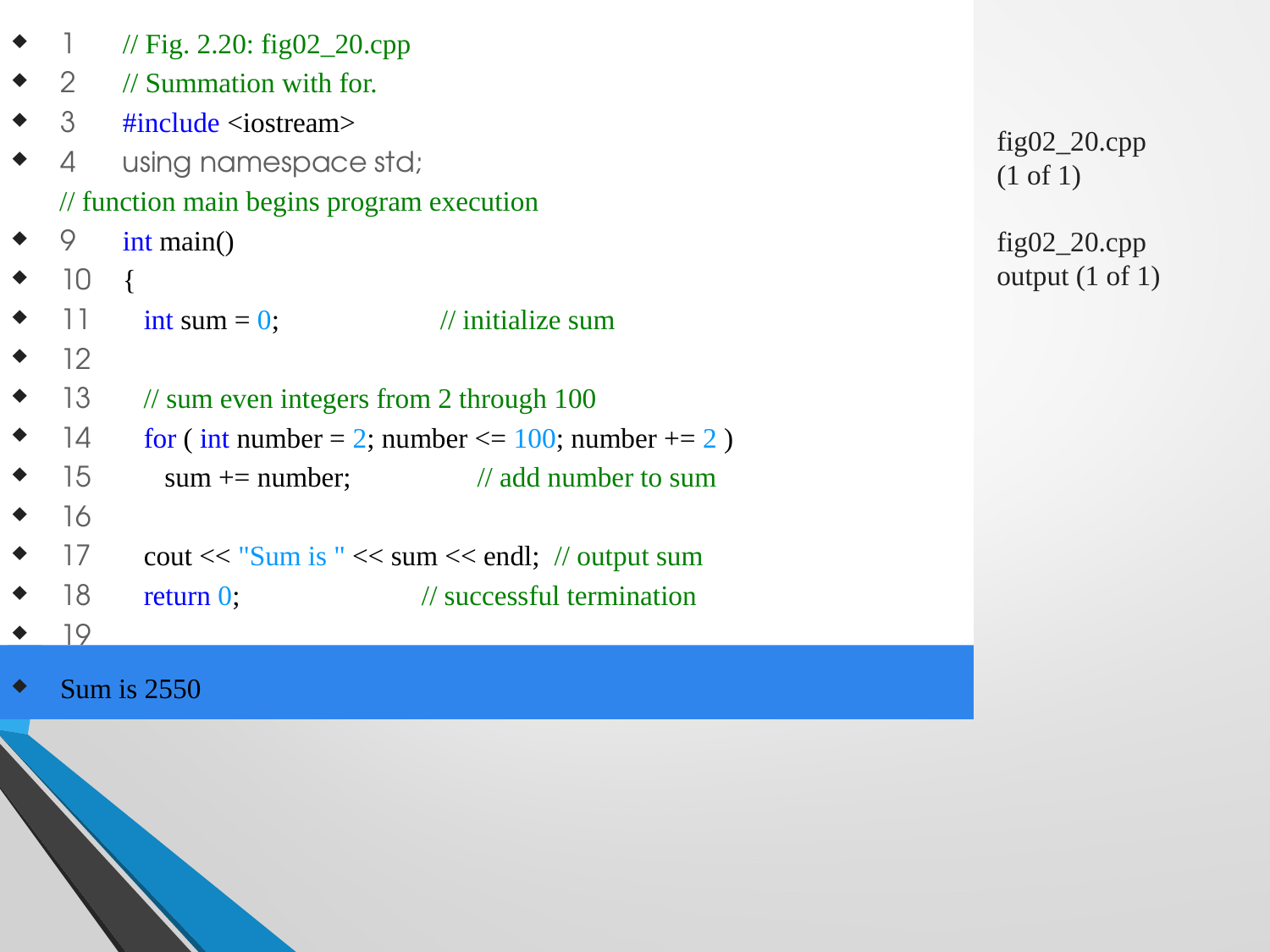

1      // Fig. 2.20: fig02_20.cpp
2      // Summation with for.
3      #include <iostream>
4      using namespace std;
      // function main begins program execution
9      int main()
10    {
11       int sum = 0;                       // initialize sum
12
13       // sum even integers from 2 through 100
14       for ( int number = 2; number <= 100; number += 2 )
15          sum += number;                  // add number to sum
16
17       cout << "Sum is " << sum << endl;  // output sum
18       return 0;                          // successful termination
19
20    } // end function main
fig02_20.cpp
(1 of 1)
fig02_20.cpp
output (1 of 1)
Sum is 2550